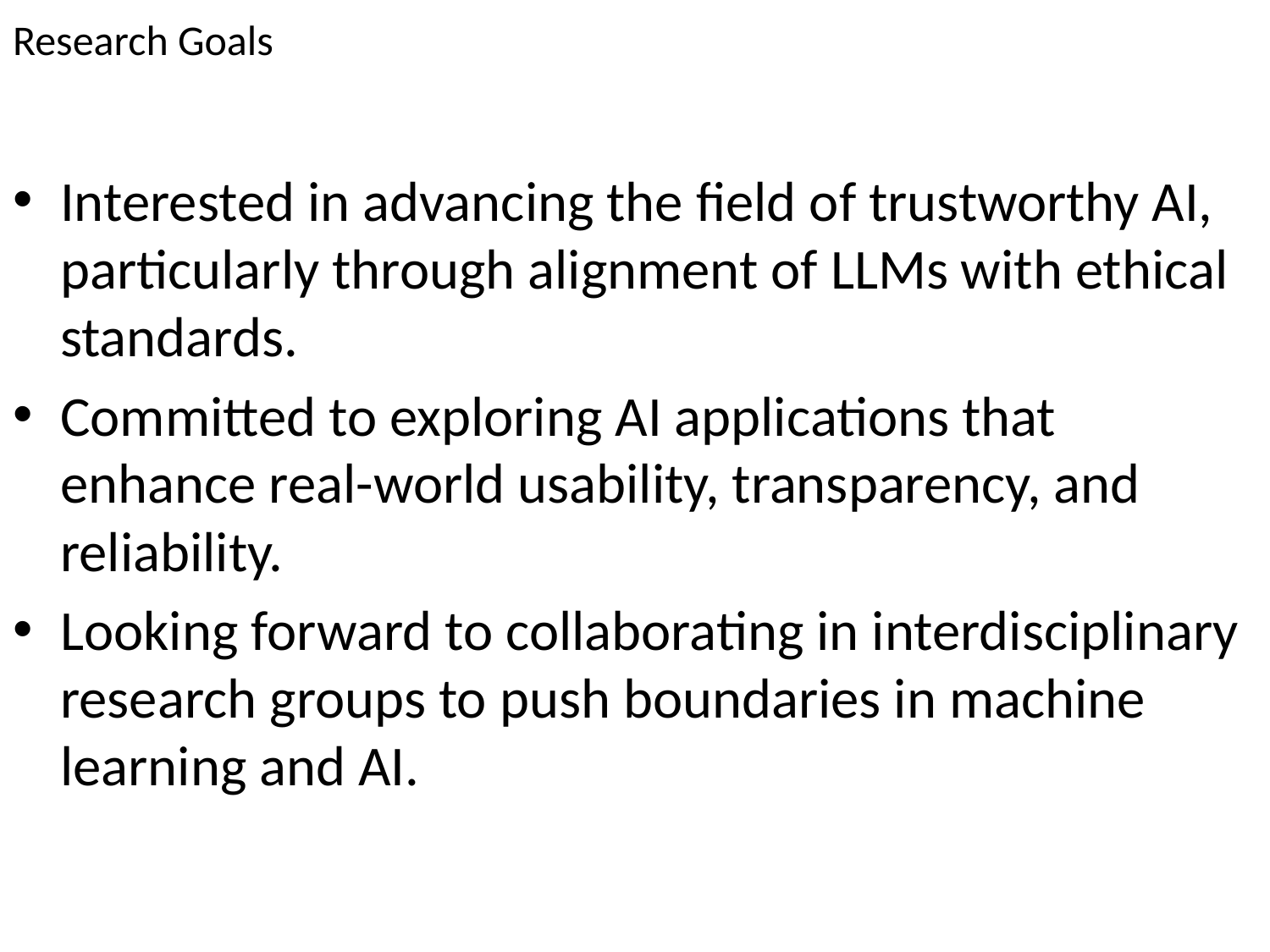

Research Goals

Interested in advancing the field of trustworthy AI, particularly through alignment of LLMs with ethical standards.
Committed to exploring AI applications that enhance real-world usability, transparency, and reliability.
Looking forward to collaborating in interdisciplinary research groups to push boundaries in machine learning and AI.